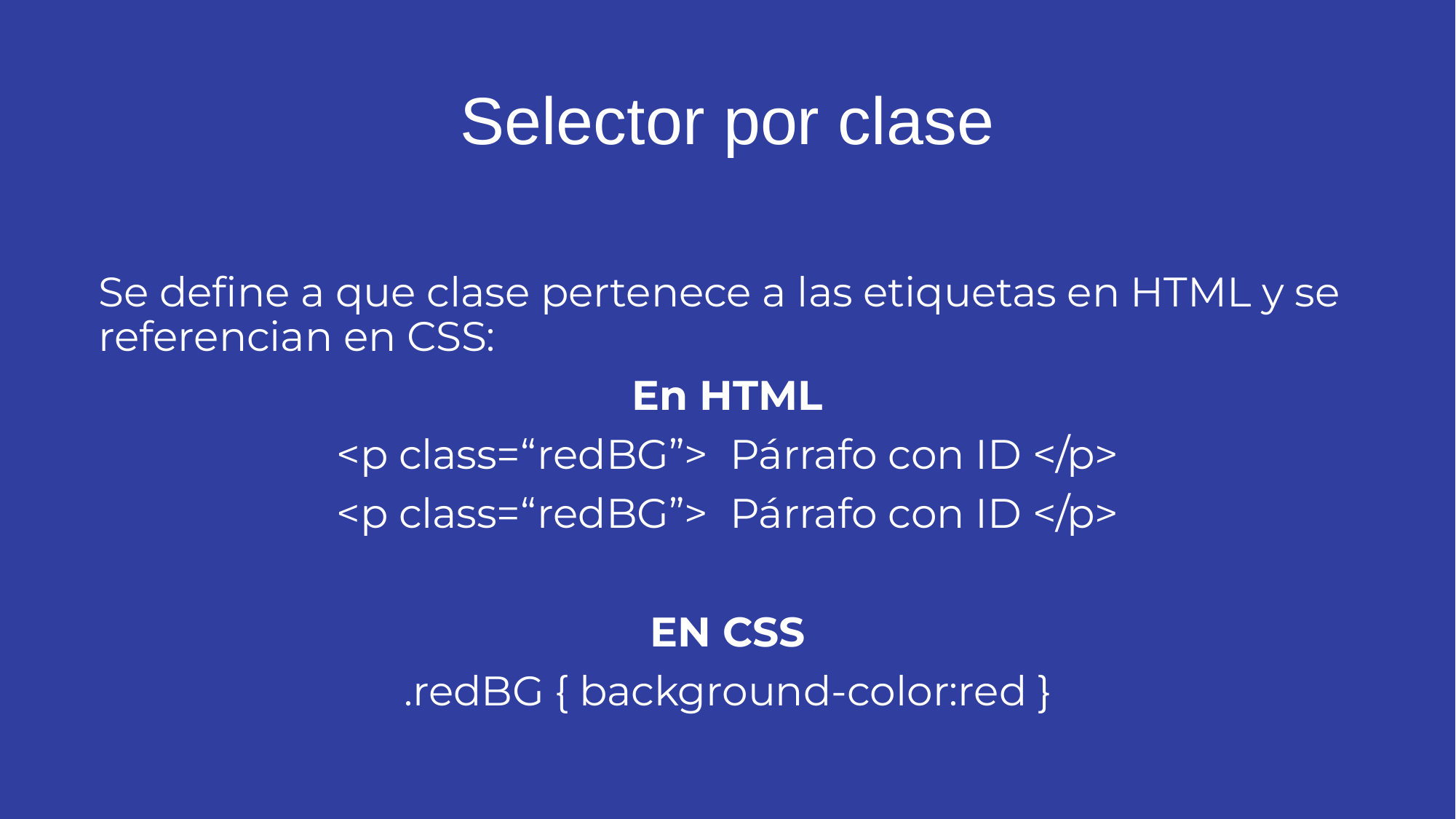

# Selector por clase

Se define a que clase pertenece a las etiquetas en HTML y se referencian en CSS:
En HTML
<p class=“redBG”>  Párrafo con ID </p>
<p class=“redBG”>  Párrafo con ID </p>

EN CSS
.redBG { background-color:red }